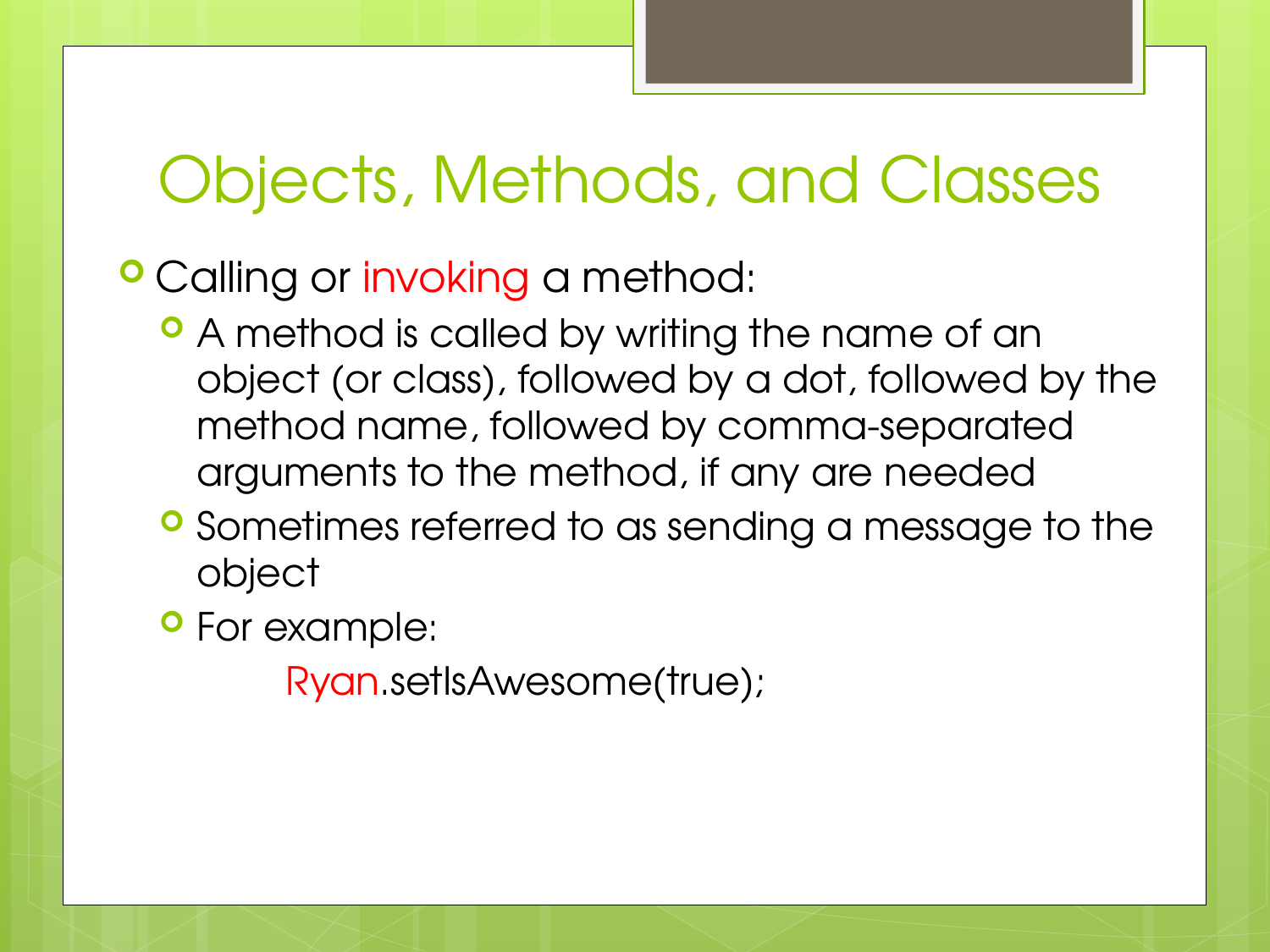

# Objects, Methods, and Classes
Calling or invoking a method:
A method is called by writing the name of an object (or class), followed by a dot, followed by the method name, followed by comma-separated arguments to the method, if any are needed
Sometimes referred to as sending a message to the object
For example:
	Ryan.setIsAwesome(true);